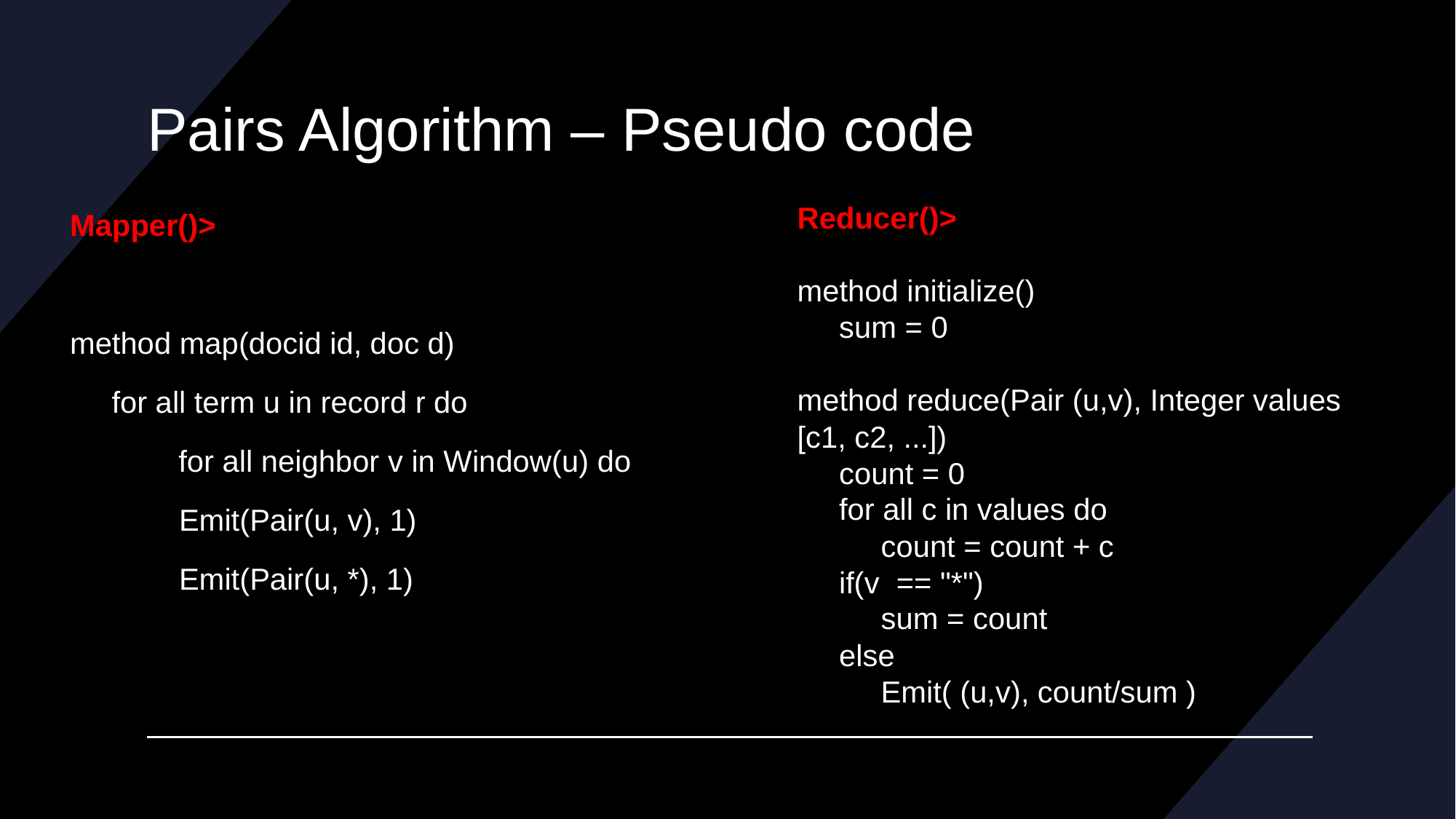

# Pairs Algorithm – Pseudo code
Mapper()>

method map(docid id, doc d)
     for all term u in record r do
             for all neighbor v in Window(u) do
	Emit(Pair(u, v), 1)
	Emit(Pair(u, *), 1)

Reducer()>

method initialize()
     sum = 0

method reduce(Pair (u,v), Integer values [c1, c2, ...])
     count = 0
     for all c in values do
          count = count + c
     if(v  == "*")
          sum = count
     else
          Emit( (u,v), count/sum )